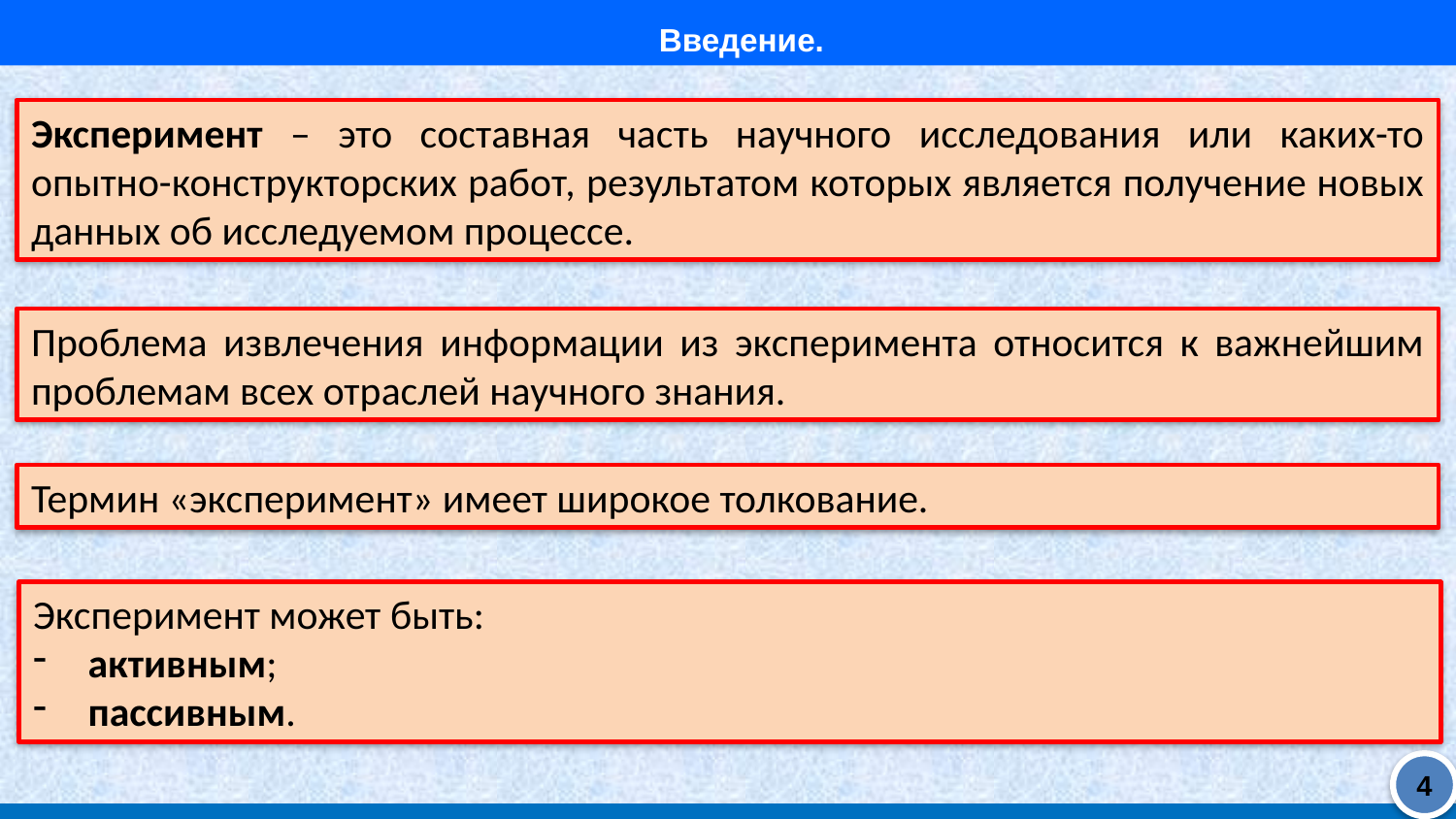

Введение.
Эксперимент – это составная часть научного исследования или каких-то опытно-конструкторских работ, результатом которых является получение новых данных об исследуемом процессе.
Проблема извлечения информации из эксперимента относится к важнейшим проблемам всех отраслей научного знания.
Термин «эксперимент» имеет широкое толкование.
Эксперимент может быть:
активным;
пассивным.

4